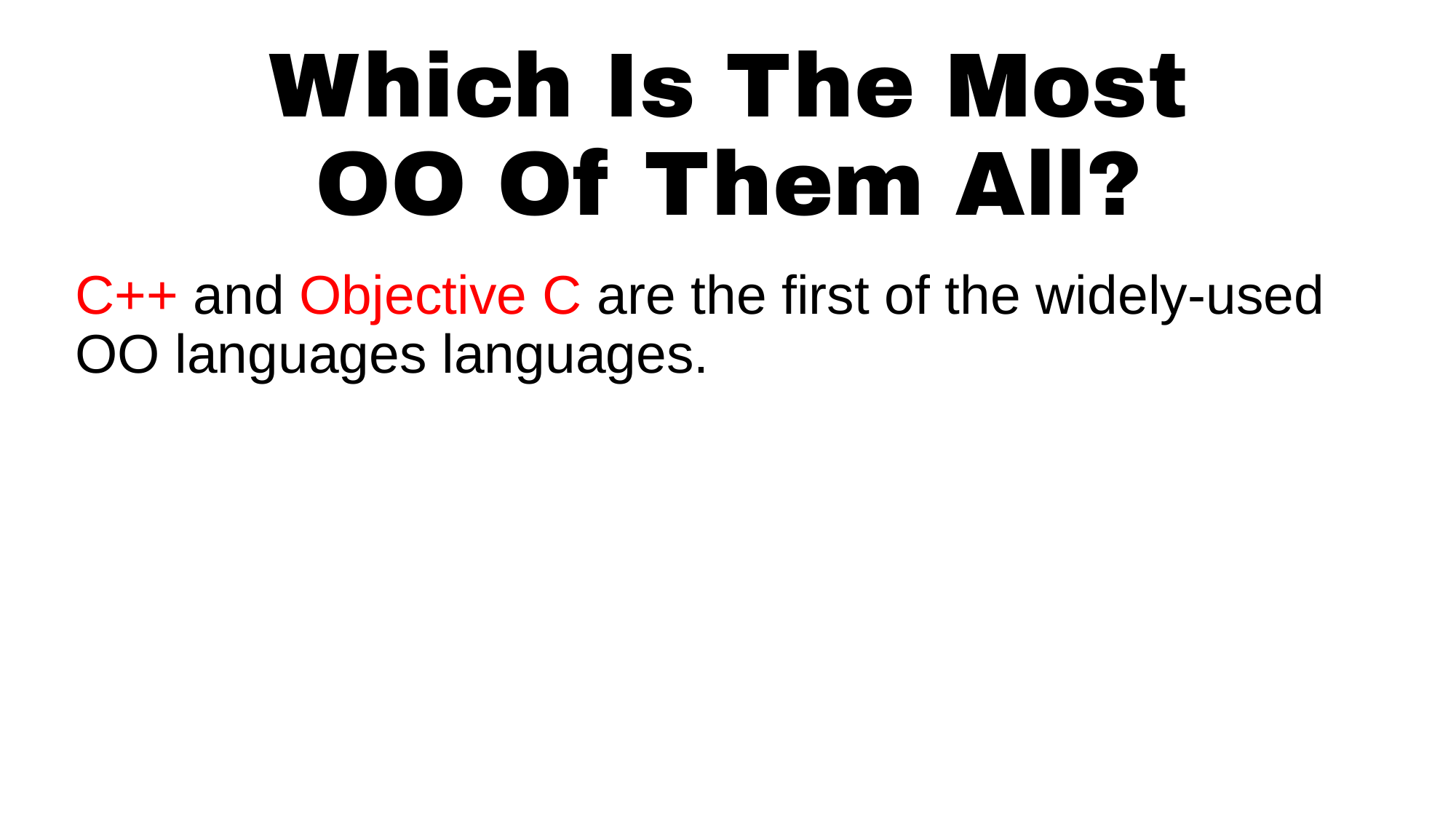

# Which Is The Most OO Of Them All?
C++ and Objective C are the first of the widely-used OO languages languages.